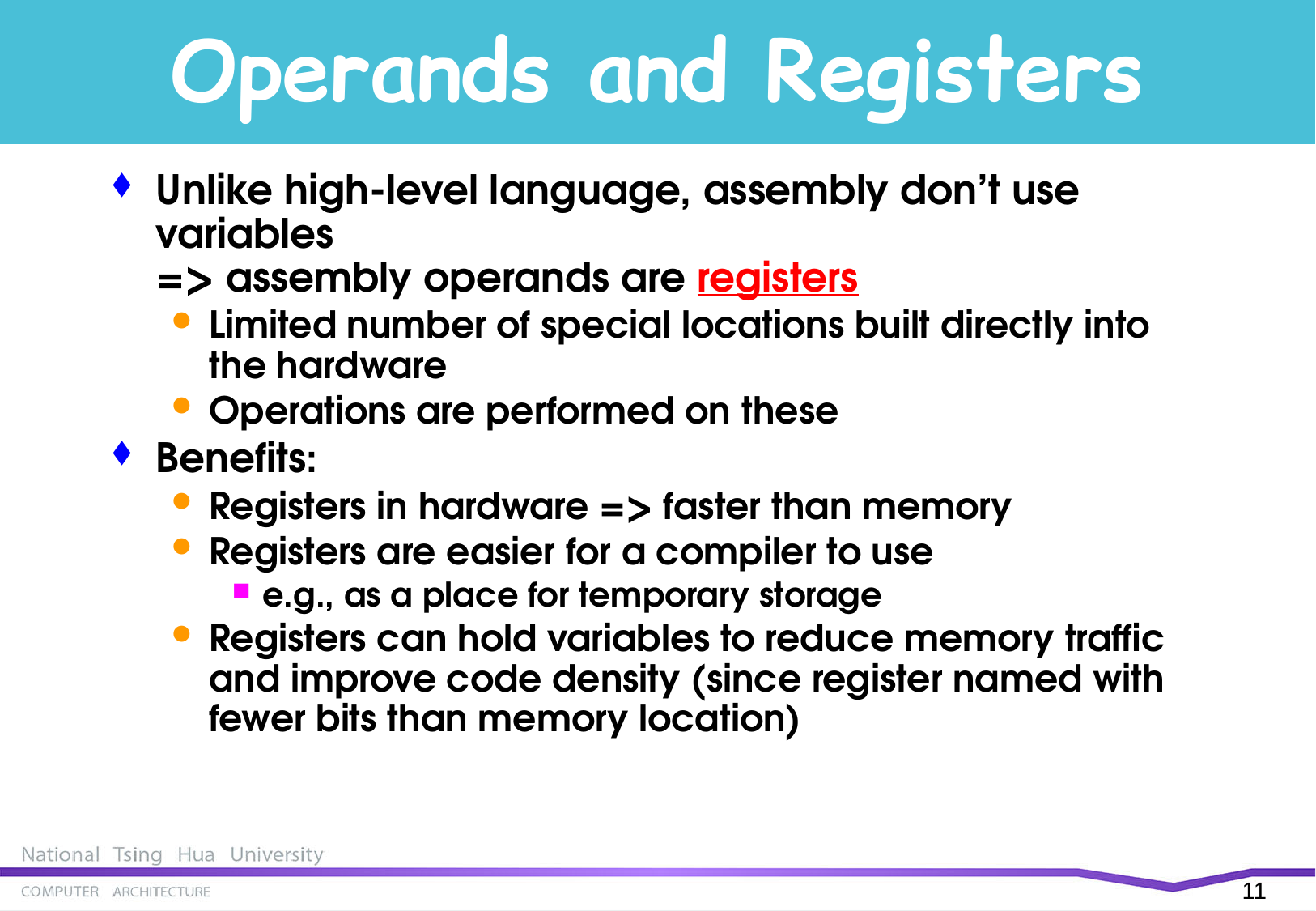

# Operands and Registers
Unlike high-level language, assembly don’t use variables
=> assembly operands are registers
Limited number of special locations built directly into the hardware
Operations are performed on these
Benefits:
Registers in hardware => faster than memory
Registers are easier for a compiler to use
e.g., as a place for temporary storage
Registers can hold variables to reduce memory traffic and improve code density (since register named with fewer bits than memory location)
11